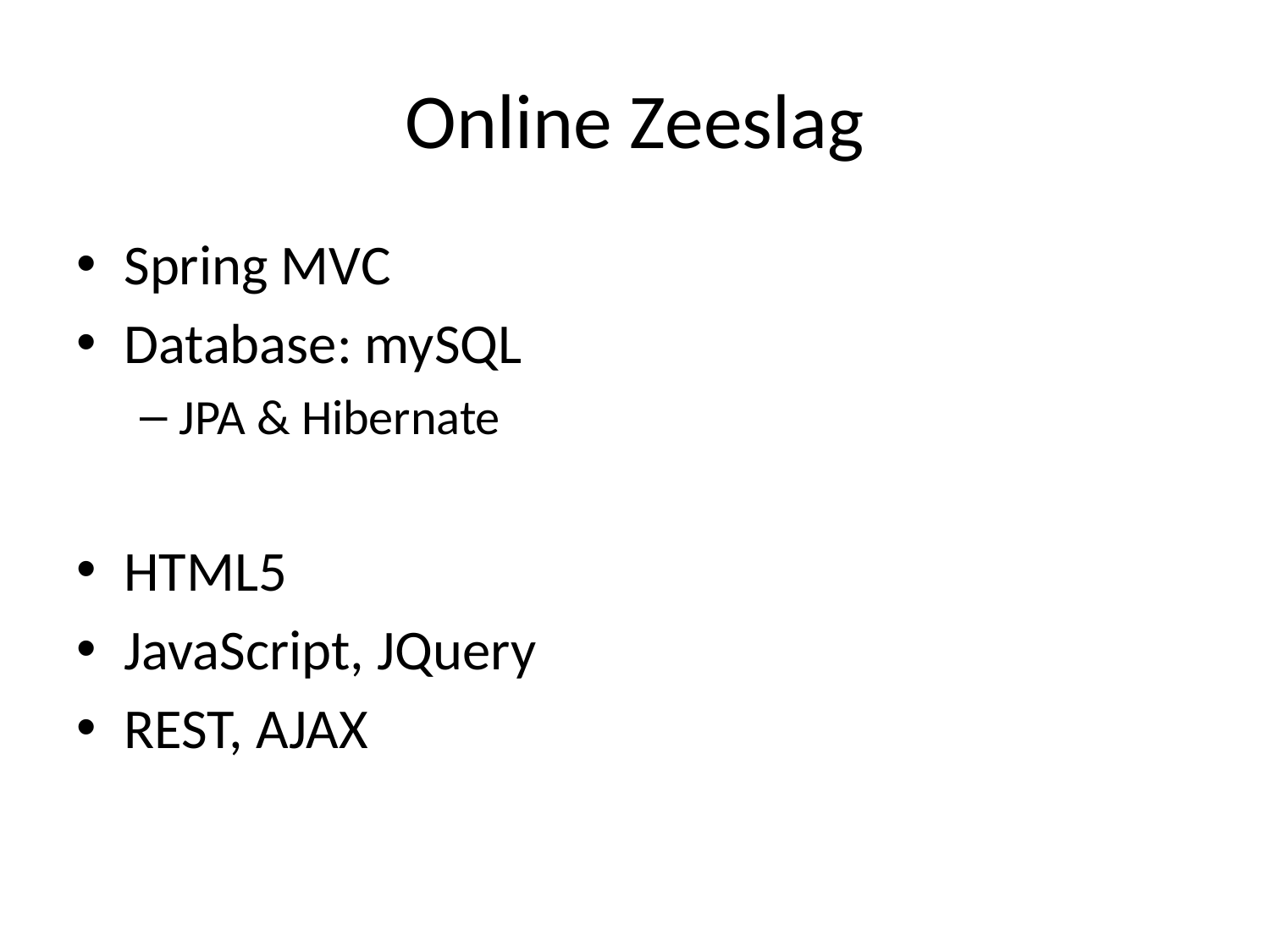

# Online Zeeslag
Spring MVC
Database: mySQL
JPA & Hibernate

HTML5
JavaScript, JQuery
REST, AJAX